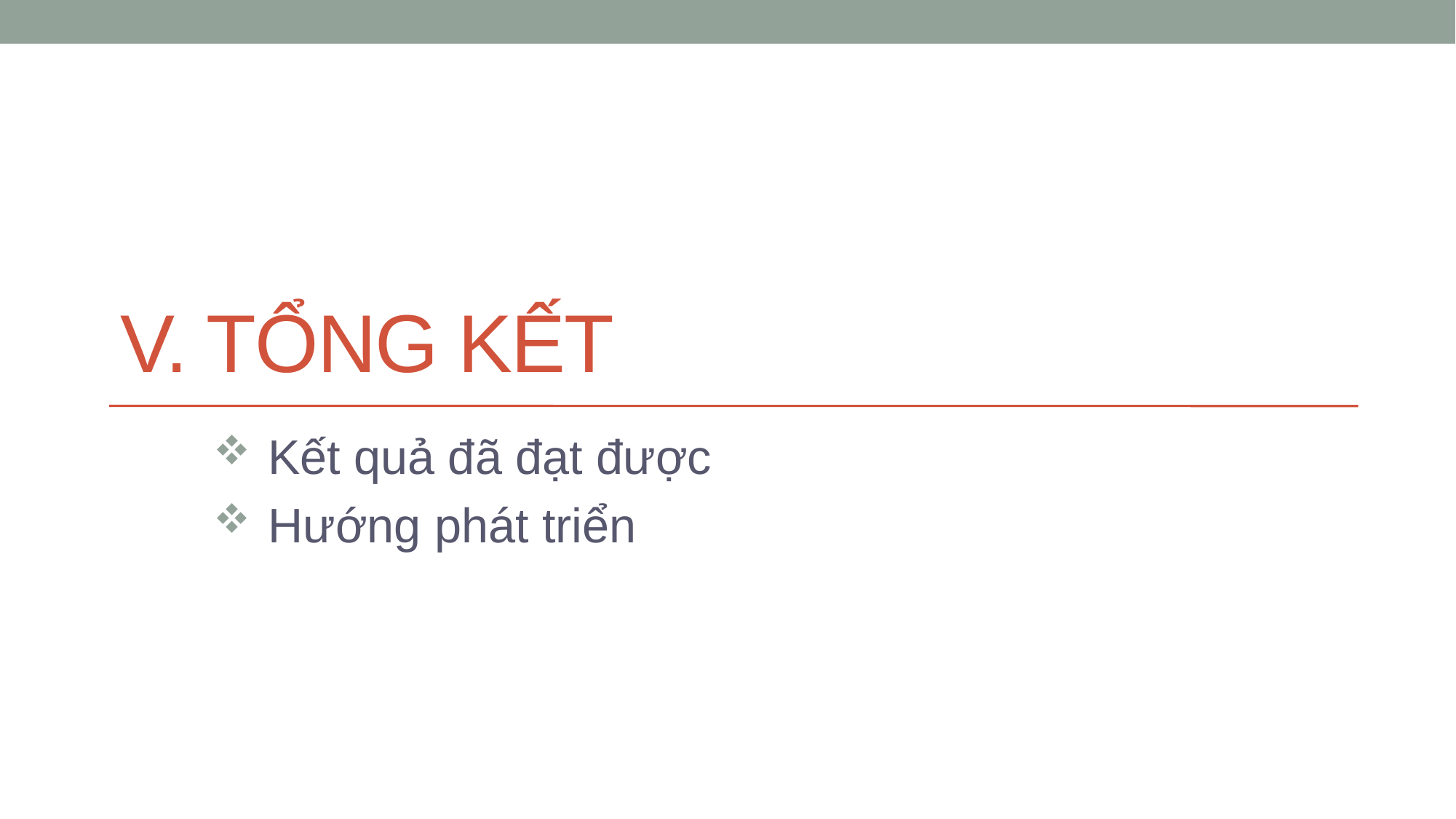

# v. tổng kết
Kết quả đã đạt được
Hướng phát triển